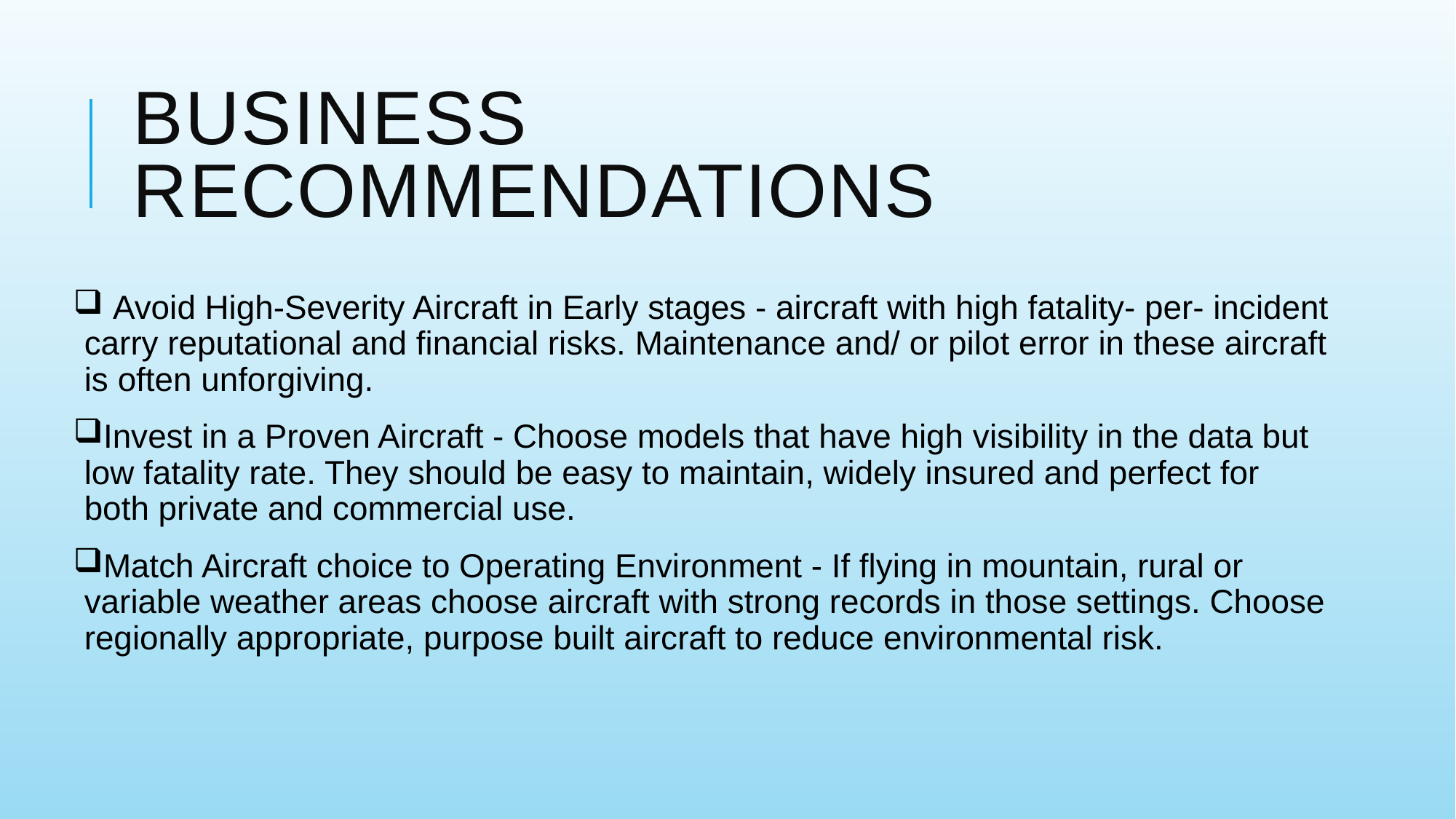

# Business Recommendations
 Avoid High-Severity Aircraft in Early stages - aircraft with high fatality- per- incident carry reputational and financial risks. Maintenance and/ or pilot error in these aircraft is often unforgiving.
Invest in a Proven Aircraft - Choose models that have high visibility in the data but low fatality rate. They should be easy to maintain, widely insured and perfect for both private and commercial use.
Match Aircraft choice to Operating Environment - If flying in mountain, rural or variable weather areas choose aircraft with strong records in those settings. Choose regionally appropriate, purpose built aircraft to reduce environmental risk.